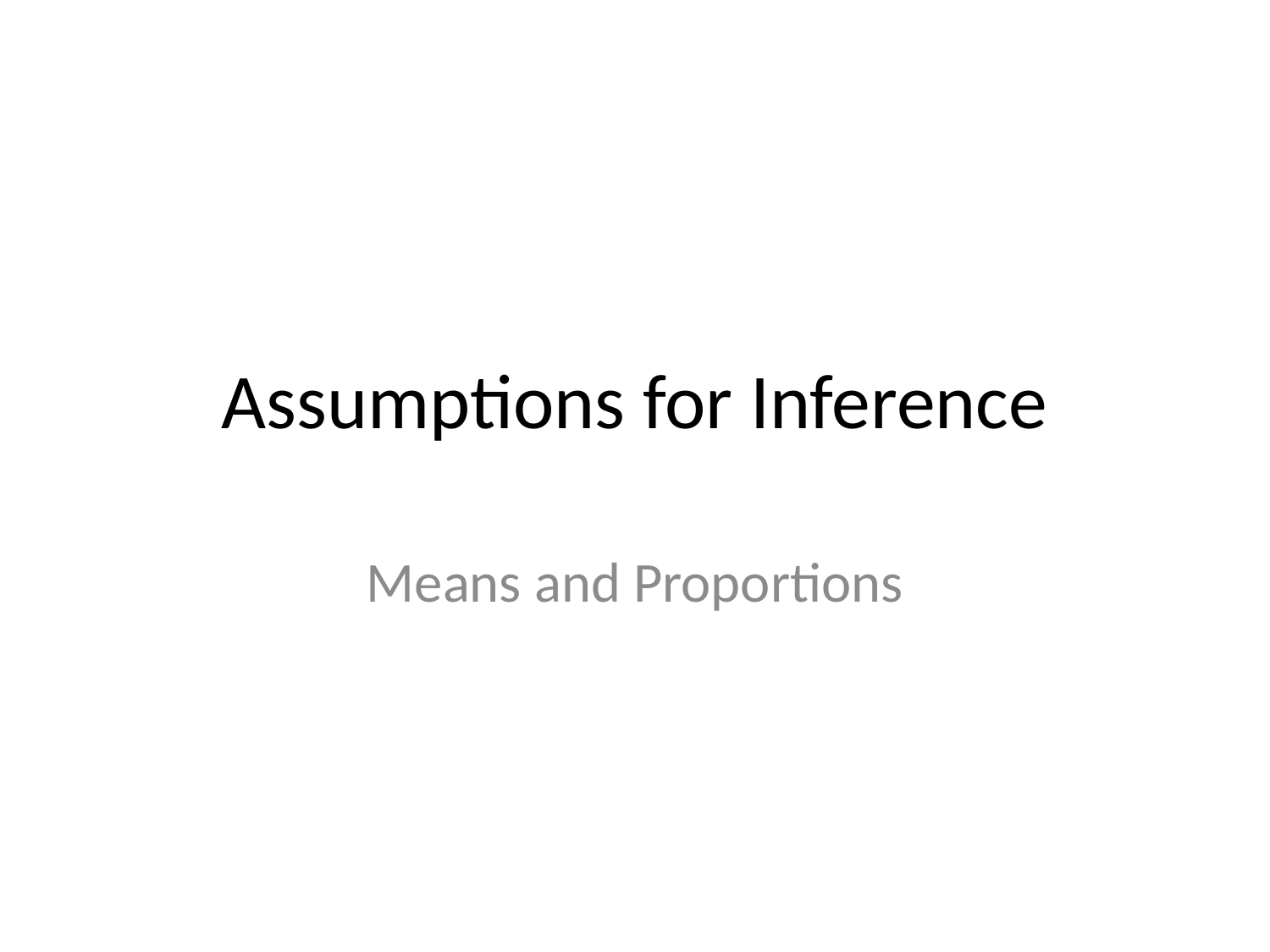

# Assumptions for Inference
Means and Proportions